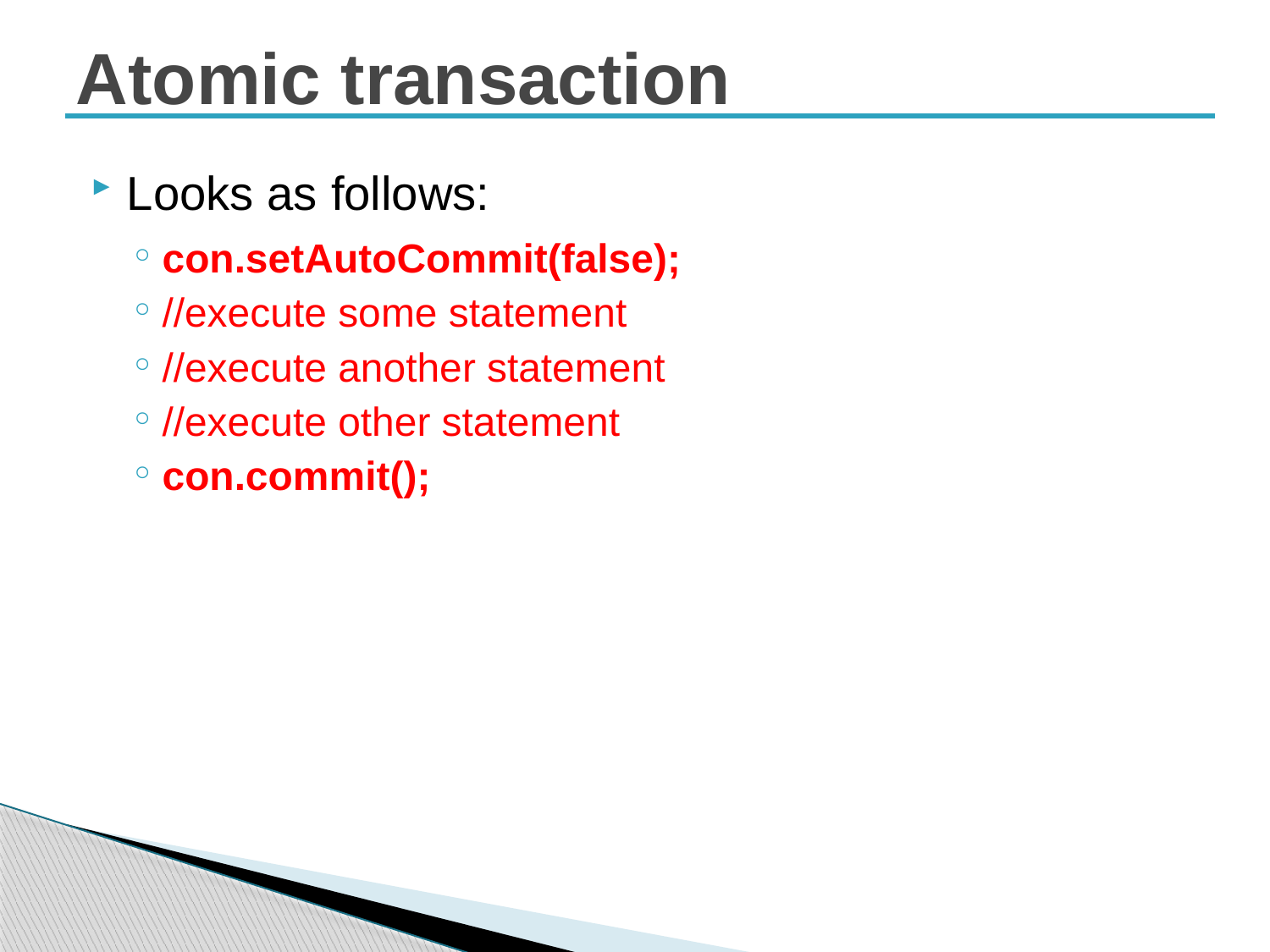

# Atomic transaction
Looks as follows:
con.setAutoCommit(false);
//execute some statement
//execute another statement
//execute other statement
con.commit();